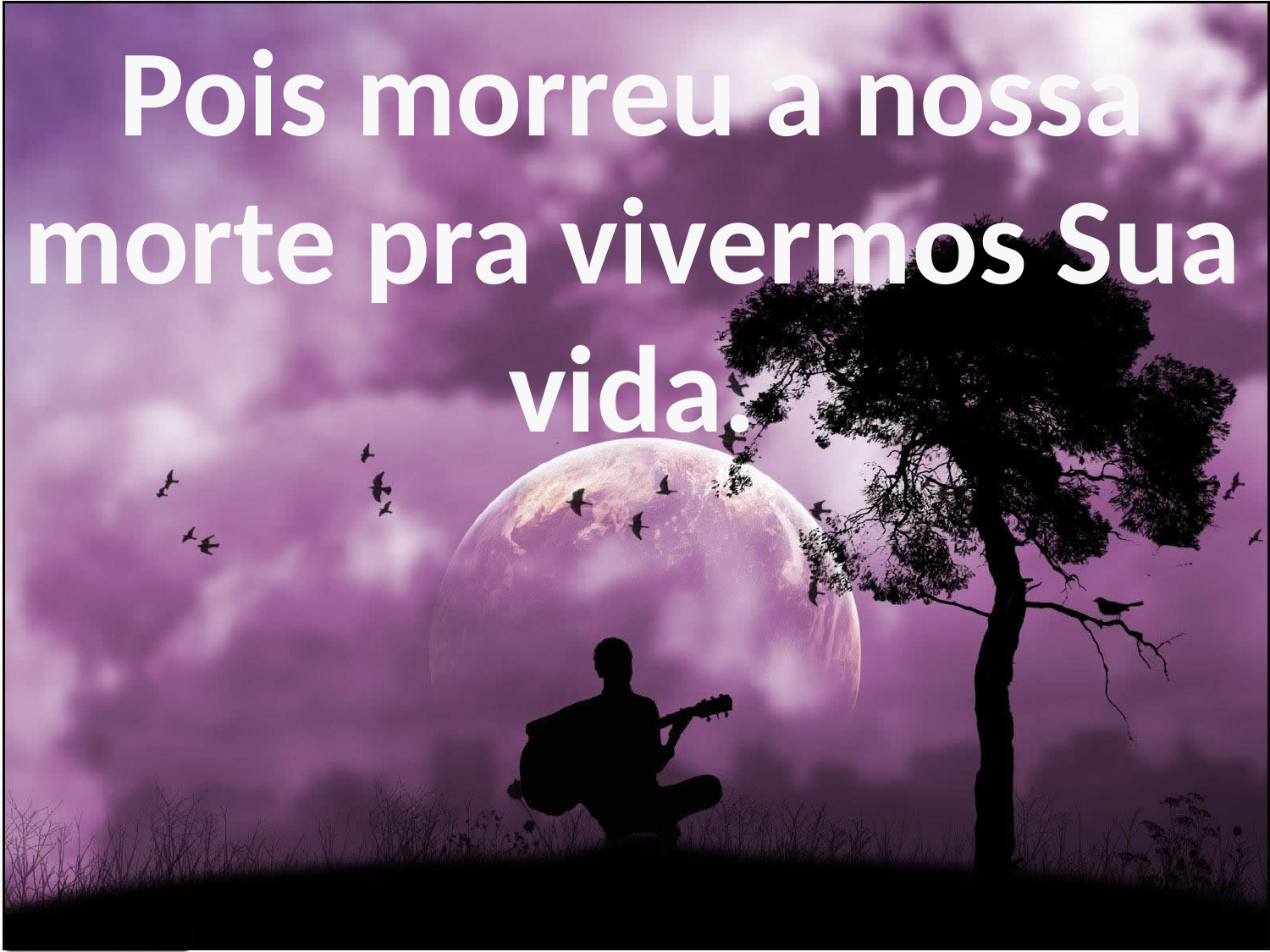

Pois morreu a nossa morte pra vivermos Sua vida.